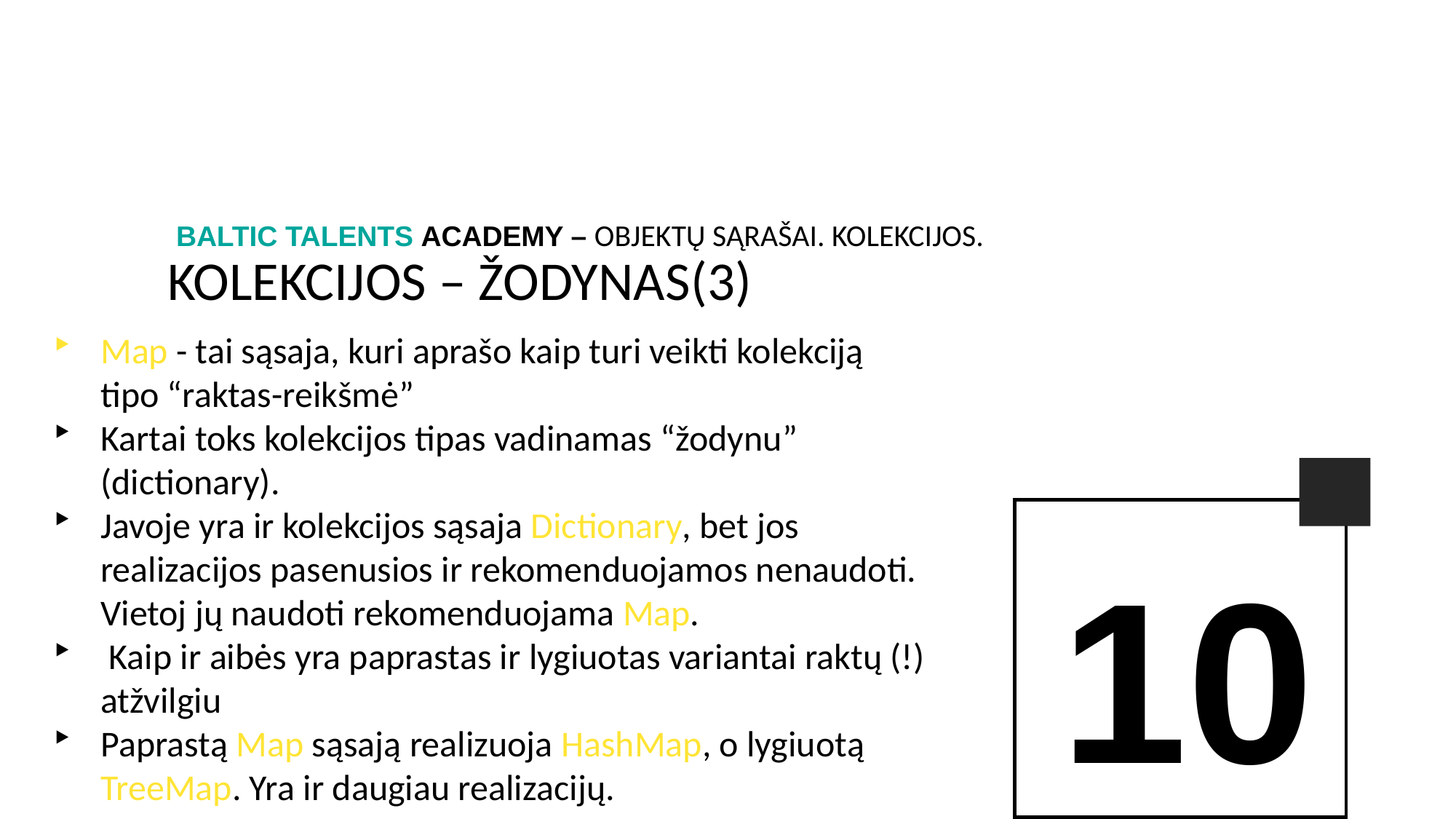

BALTIc TALENTs AcADEMy – Objektų sąrašai. Kolekcijos.

kolekcijos – žodynas(3)
Map - tai sąsaja, kuri aprašo kaip turi veikti kolekciją tipo “raktas-reikšmė”
Kartai toks kolekcijos tipas vadinamas “žodynu” (dictionary).
Javoje yra ir kolekcijos sąsaja Dictionary, bet jos realizacijos pasenusios ir rekomenduojamos nenaudoti. Vietoj jų naudoti rekomenduojama Map.
 Kaip ir aibės yra paprastas ir lygiuotas variantai raktų (!) atžvilgiu
Paprastą Map sąsają realizuoja HashMap, o lygiuotą TreeMap. Yra ir daugiau realizacijų.

10